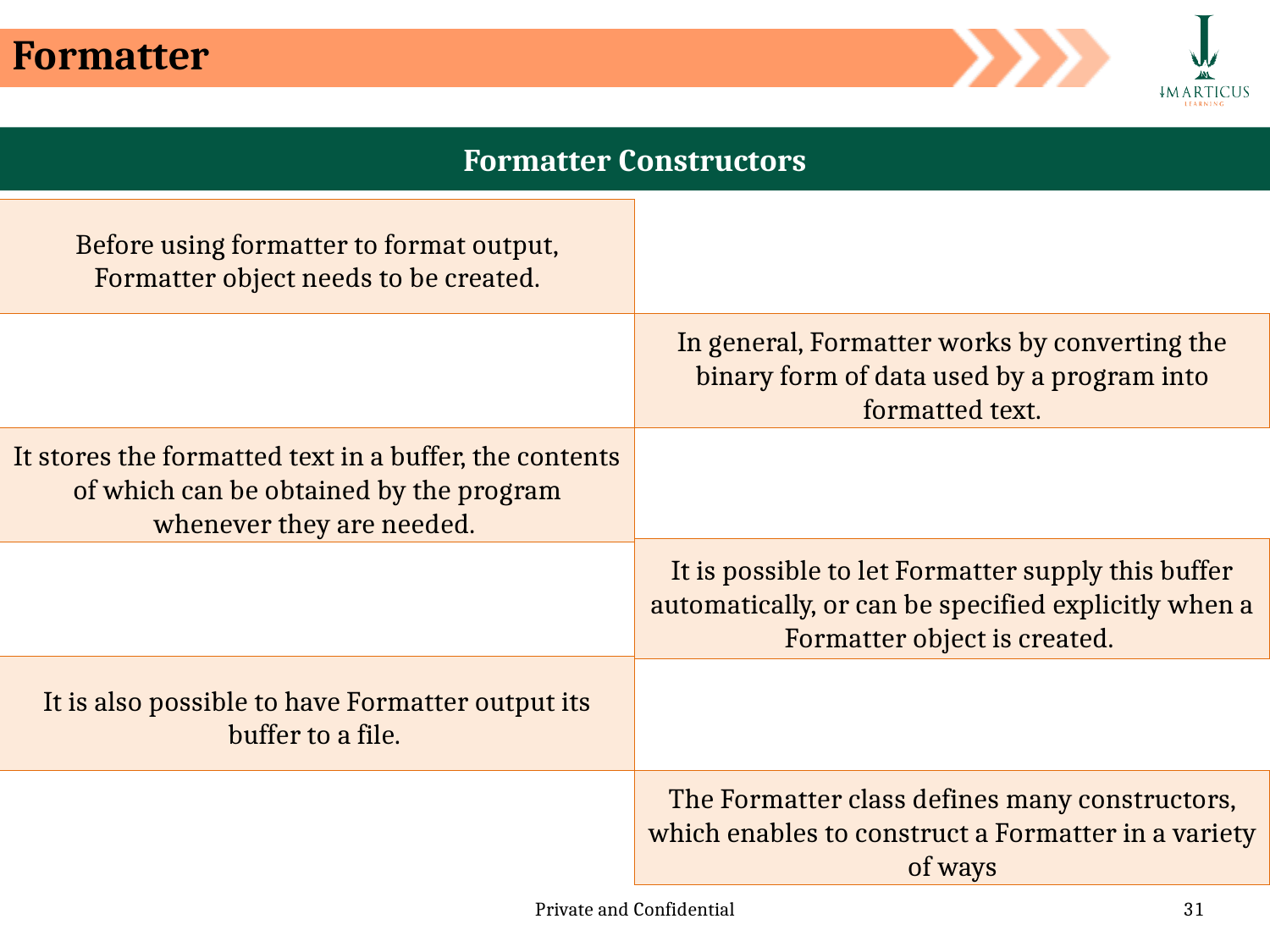

Formatter

Formatter Constructors
Before using formatter to format output, Formatter object needs to be created.
In general, Formatter works by converting the binary form of data used by a program into formatted text.
It stores the formatted text in a buffer, the contents of which can be obtained by the program whenever they are needed.
It is possible to let Formatter supply this buffer automatically, or can be specified explicitly when a Formatter object is created.
It is also possible to have Formatter output its buffer to a file.
The Formatter class defines many constructors, which enables to construct a Formatter in a variety of ways